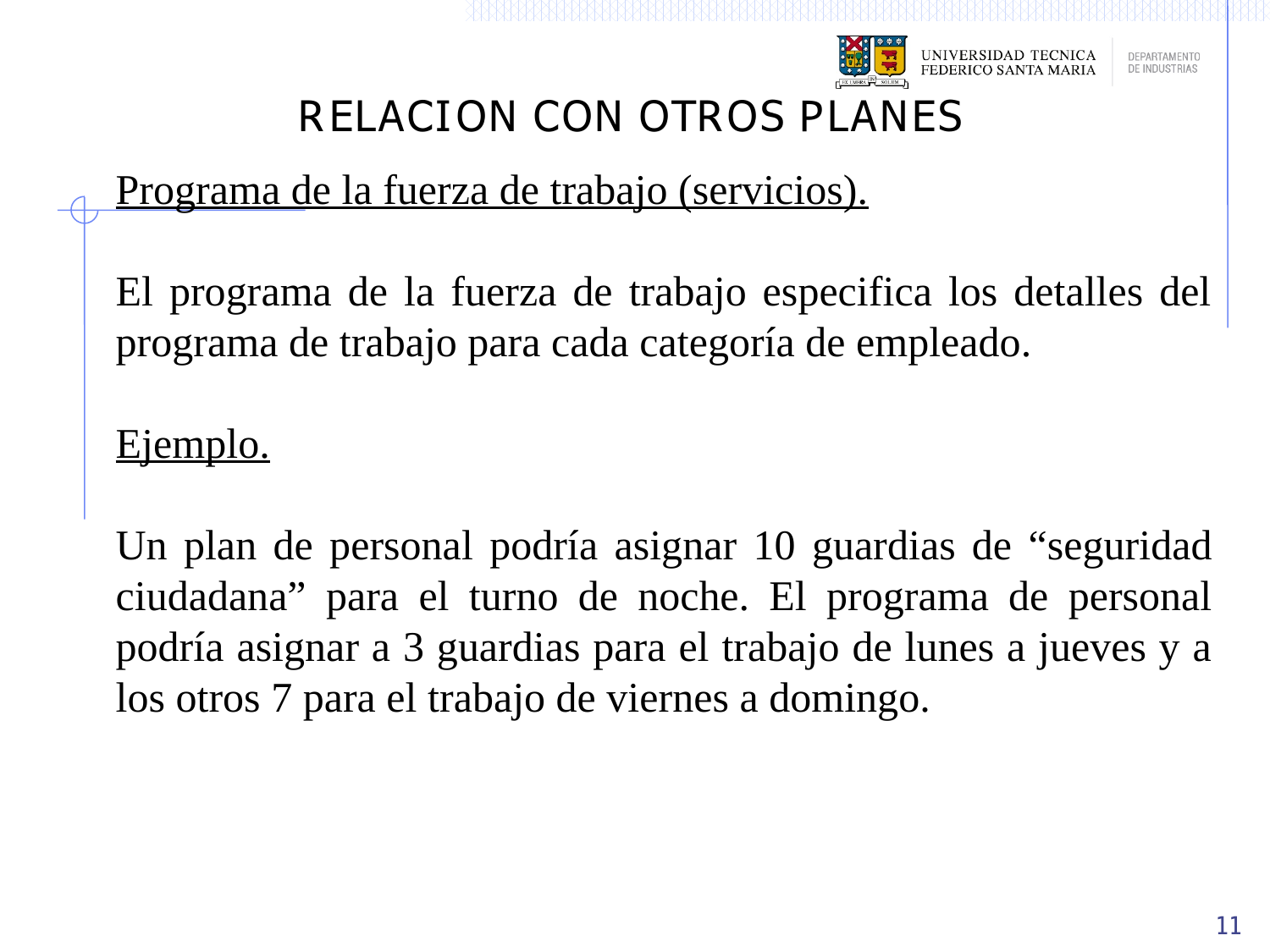

RELACION CON OTROS PLANES
Programa de la fuerza de trabajo (servicios).

El programa de la fuerza de trabajo especifica los detalles del programa de trabajo para cada categoría de empleado.

Ejemplo.

Un plan de personal podría asignar 10 guardias de “seguridad ciudadana” para el turno de noche. El programa de personal podría asignar a 3 guardias para el trabajo de lunes a jueves y a los otros 7 para el trabajo de viernes a domingo.
11